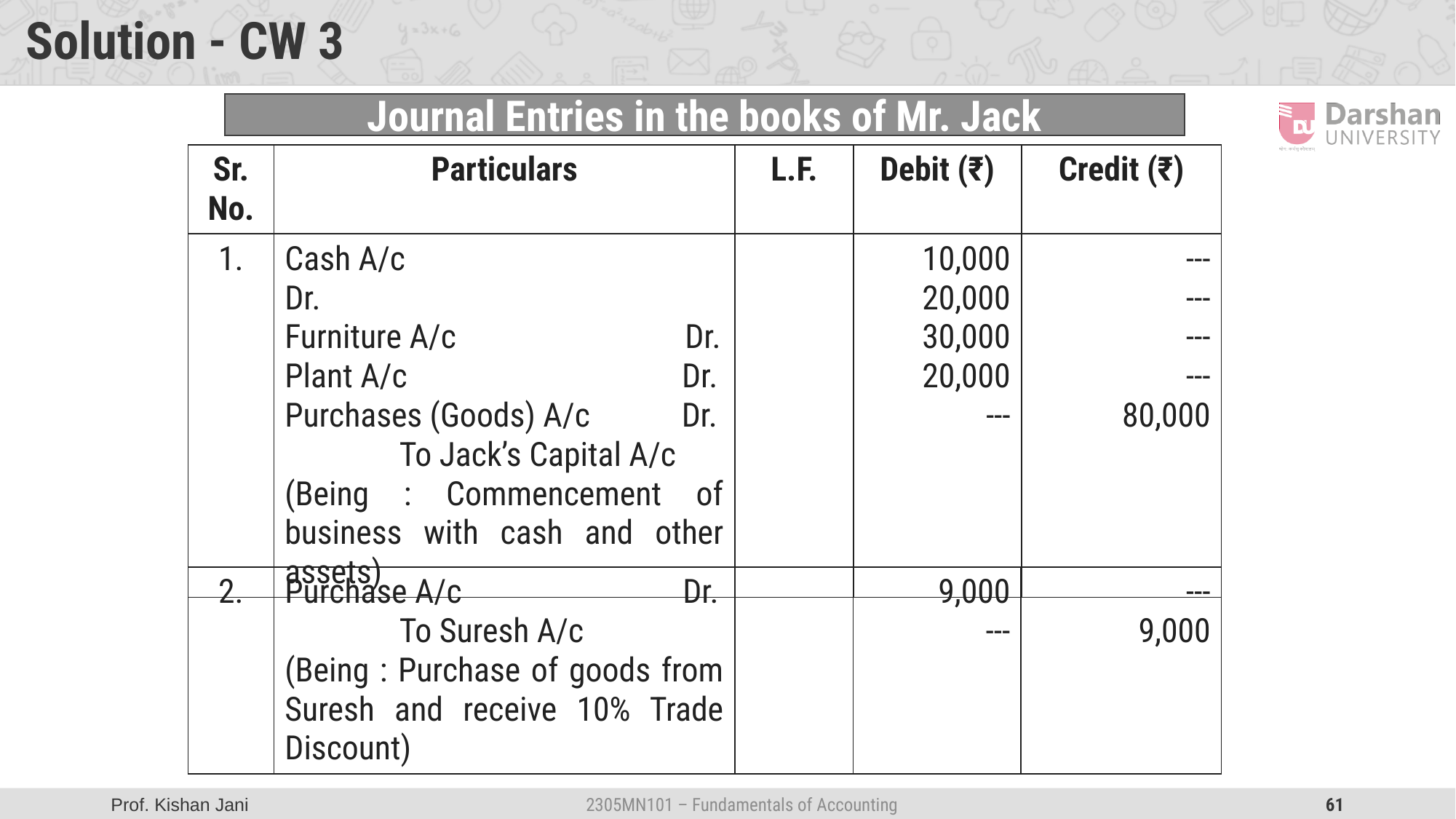

# Solution - CW 3
Journal Entries in the books of Mr. Jack

| Sr. No. | Particulars | L.F. | Debit (₹) | Credit (₹) |
| --- | --- | --- | --- | --- |
| 1. | Cash A/c Dr. Furniture A/c Dr. Plant A/c Dr. Purchases (Goods) A/c Dr. To Jack’s Capital A/c (Being : Commencement of business with cash and other assets) |  | 10,000 20,000 30,000 20,000 --- | --- --- --- --- 80,000 |
| 2. | Purchase A/c Dr. To Suresh A/c (Being : Purchase of goods from Suresh and receive 10% Trade Discount) |  | 9,000 --- | --- 9,000 |
| --- | --- | --- | --- | --- |